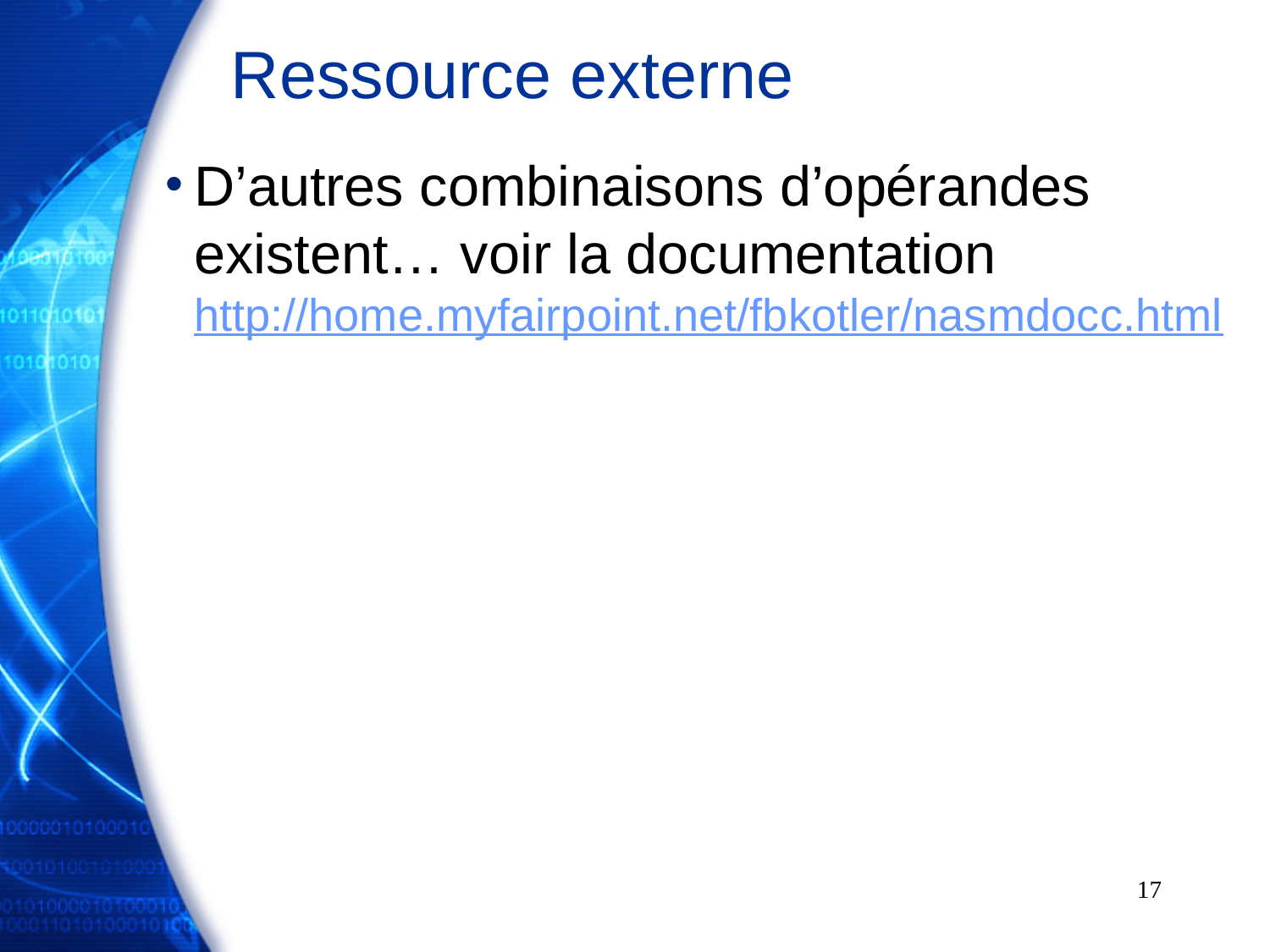

# Ressource externe
D’autres combinaisons d’opérandes existent… voir la documentation
http://home.myfairpoint.net/fbkotler/nasmdocc.html

17